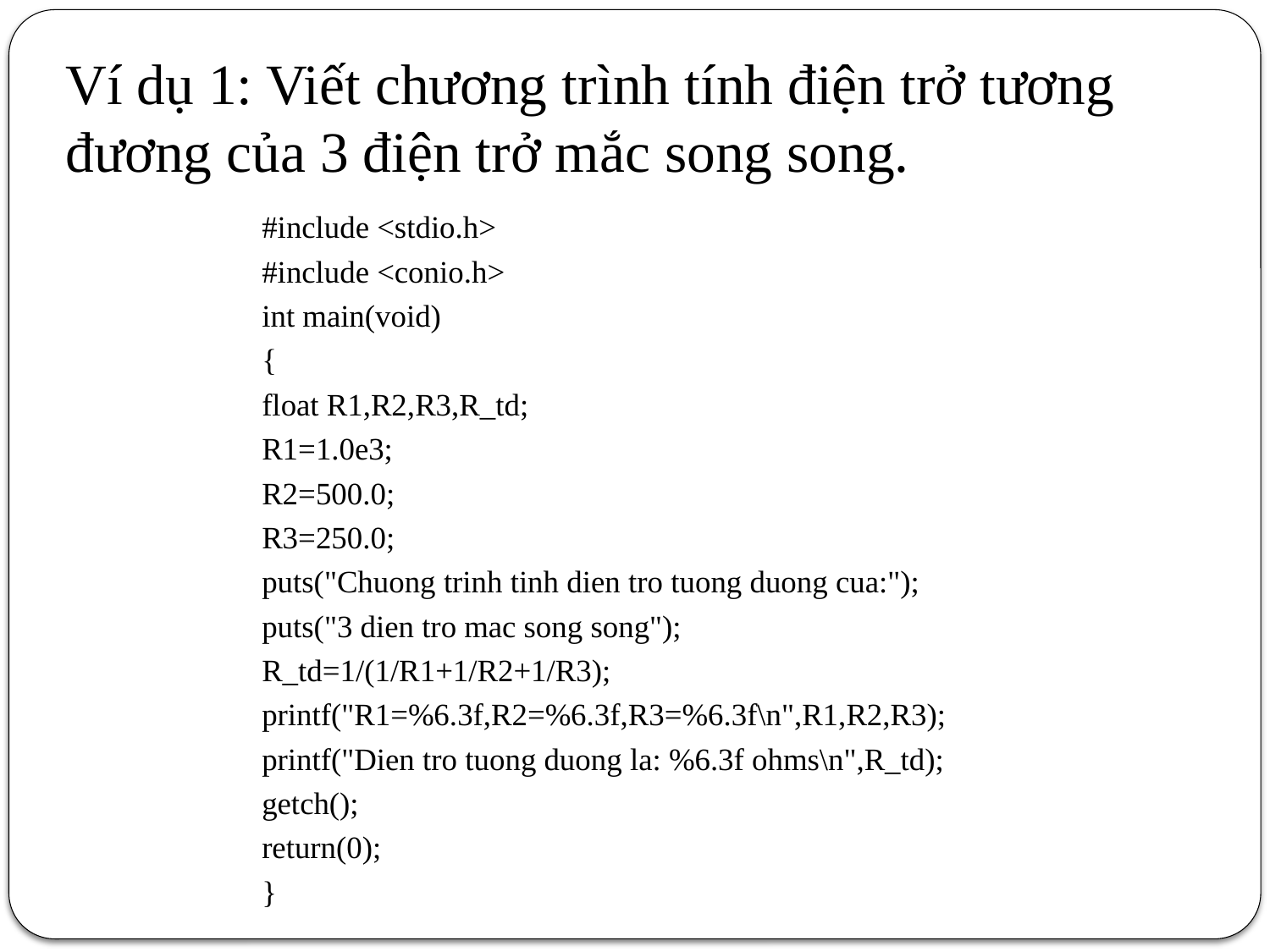

# Ví dụ 1: Viết chương trình tính điện trở tương đương của 3 điện trở mắc song song.
#include <stdio.h>
#include <conio.h>
int main(void)
{
float R1,R2,R3,R_td;
R1=1.0e3;
R2=500.0;
R3=250.0;
puts("Chuong trinh tinh dien tro tuong duong cua:");
puts("3 dien tro mac song song");
R_td=1/(1/R1+1/R2+1/R3);
printf("R1=%6.3f,R2=%6.3f,R3=%6.3f\n",R1,R2,R3);
printf("Dien tro tuong duong la: %6.3f ohms\n",R_td);
getch();
return(0);
}